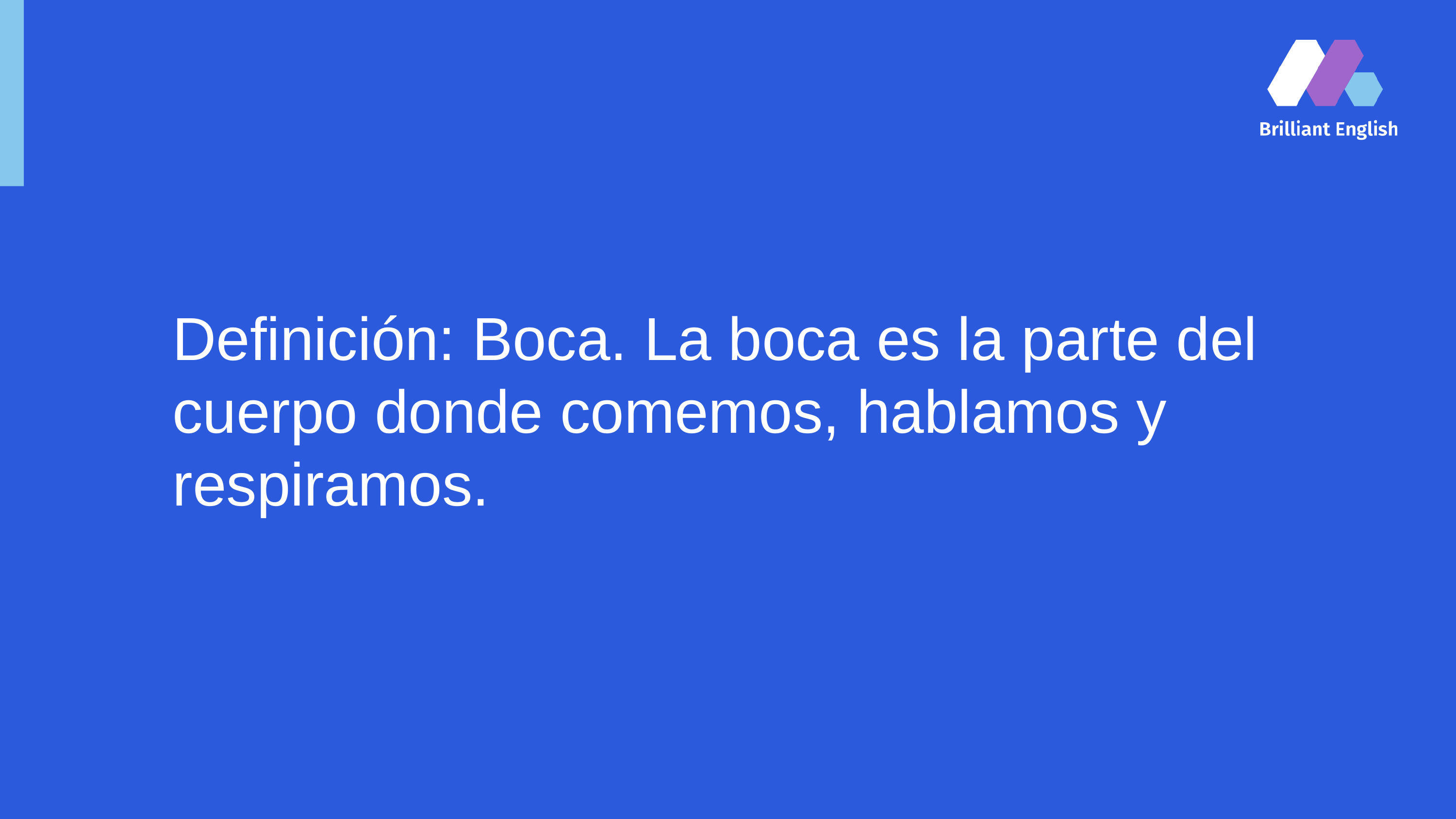

Definición: Boca. La boca es la parte del cuerpo donde comemos, hablamos y respiramos.